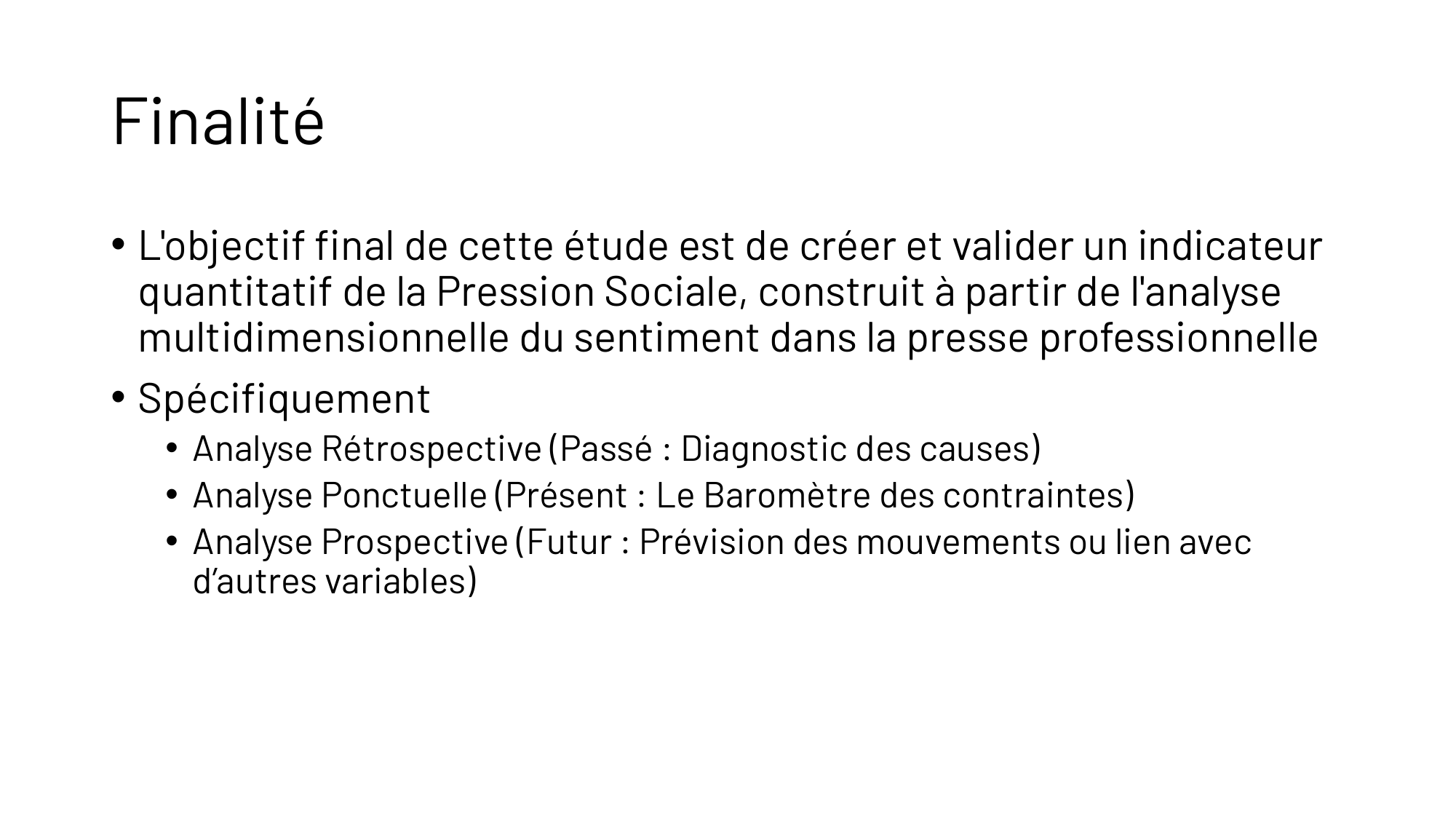

# Finalité
L'objectif final de cette étude est de créer et valider un indicateur quantitatif de la Pression Sociale, construit à partir de l'analyse multidimensionnelle du sentiment dans la presse professionnelle
Spécifiquement
Analyse Rétrospective (Passé : Diagnostic des causes)
Analyse Ponctuelle (Présent : Le Baromètre des contraintes)
Analyse Prospective (Futur : Prévision des mouvements ou lien avec d’autres variables)